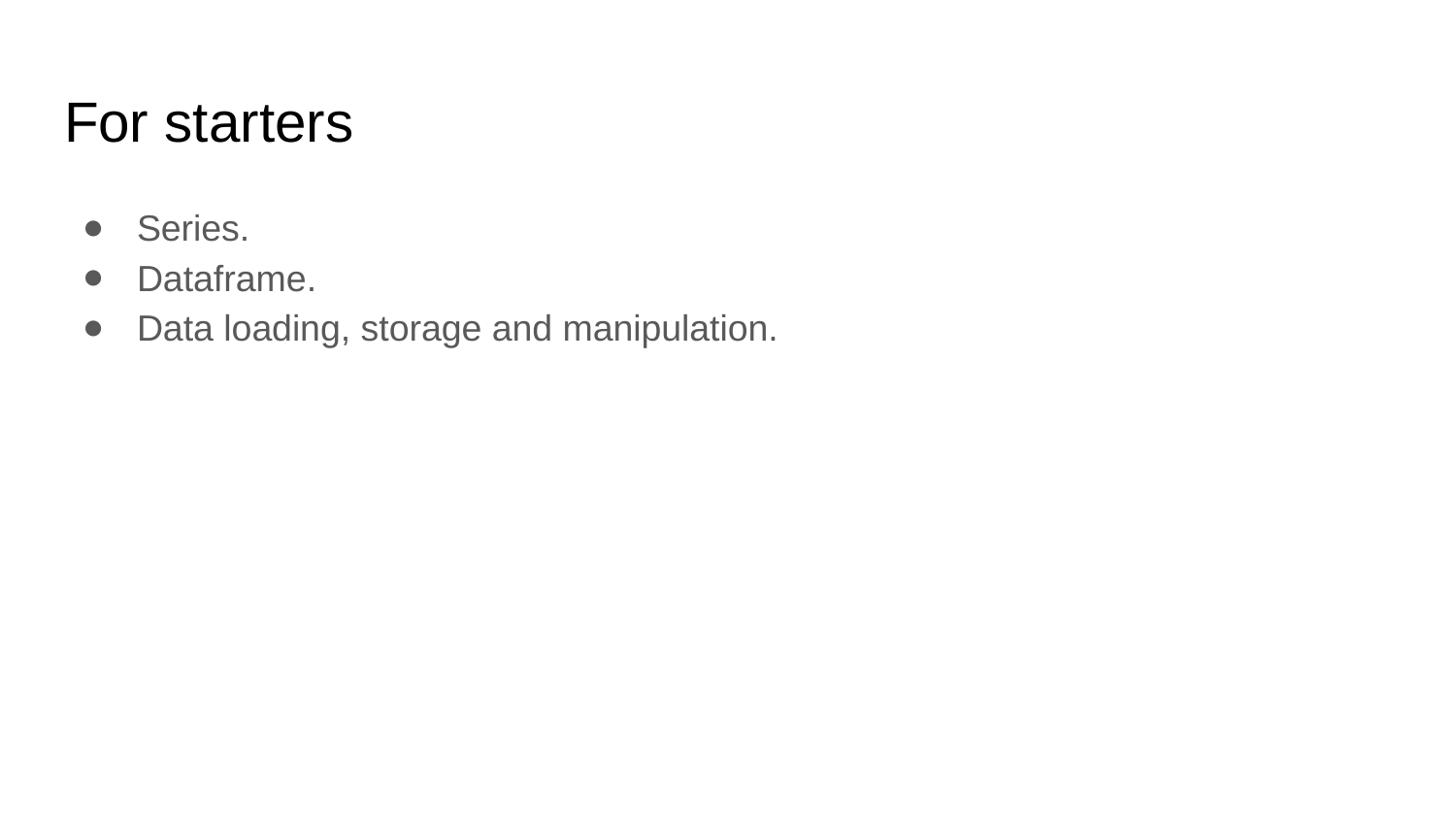

# For starters
Series.
Dataframe.
Data loading, storage and manipulation.